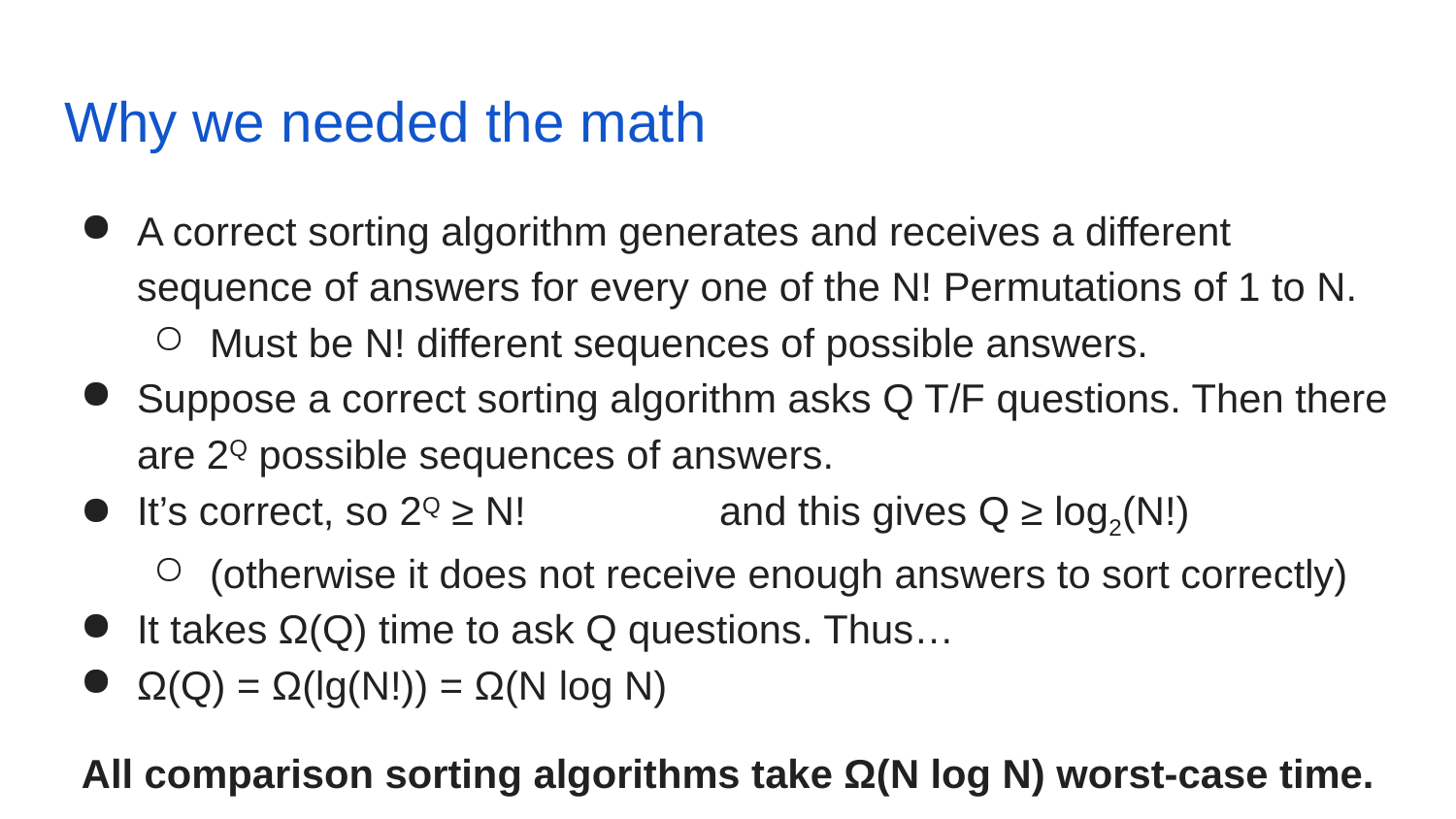

# Why we needed the math

A correct sorting algorithm generates and receives a different sequence of answers for every one of the N! Permutations of 1 to N.
Must be N! different sequences of possible answers.
Suppose a correct sorting algorithm asks Q T/F questions. Then there are 2Q possible sequences of answers.
It’s correct, so 2Q ≥ N! 		and this gives Q ≥ log2(N!)
(otherwise it does not receive enough answers to sort correctly)
It takes Ω(Q) time to ask Q questions. Thus…
Ω(Q) = Ω(lg(N!)) = Ω(N log N)
All comparison sorting algorithms take Ω(N log N) worst-case time.